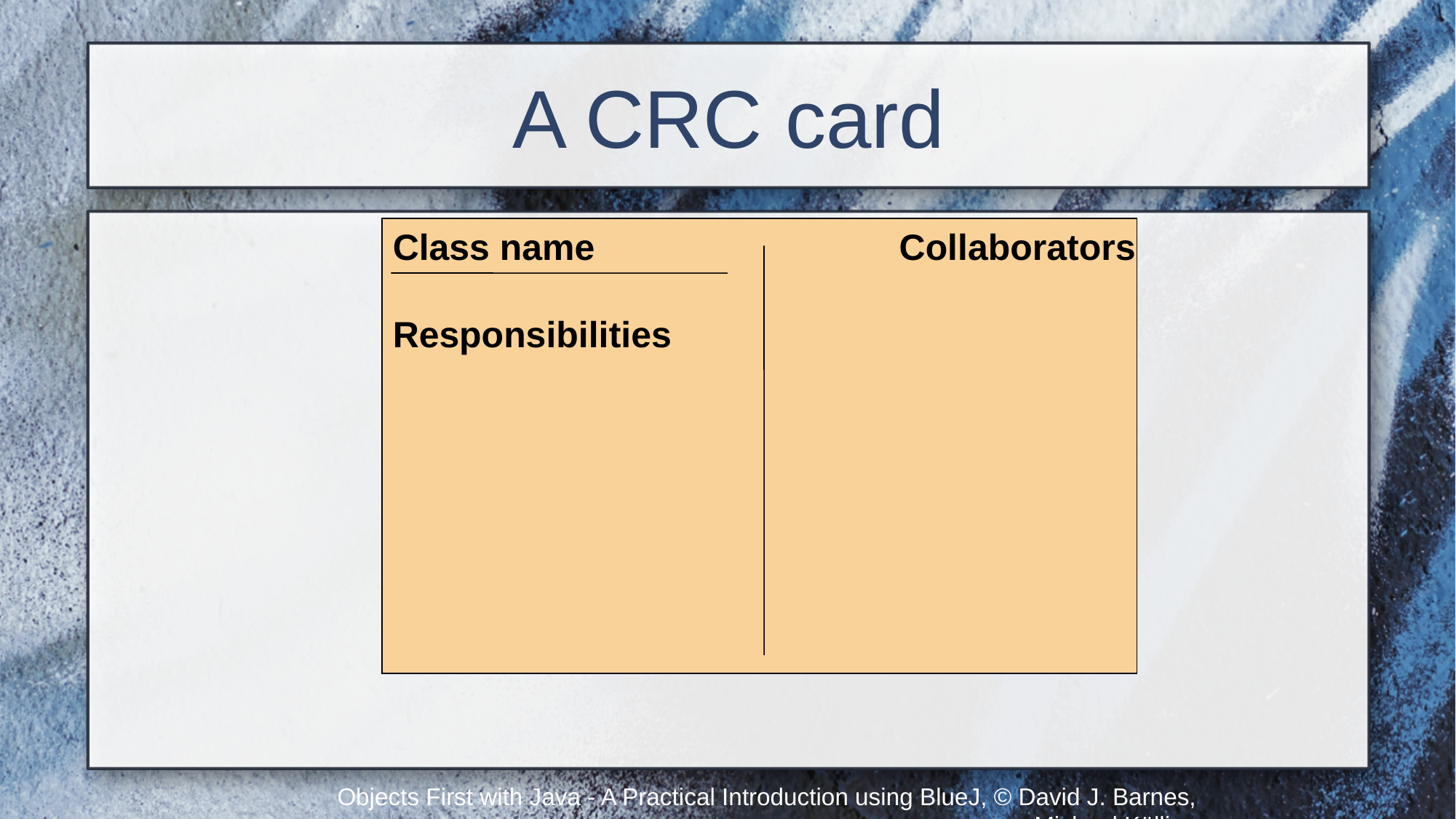

# A CRC card
Class name                              Collaborators
Responsibilities